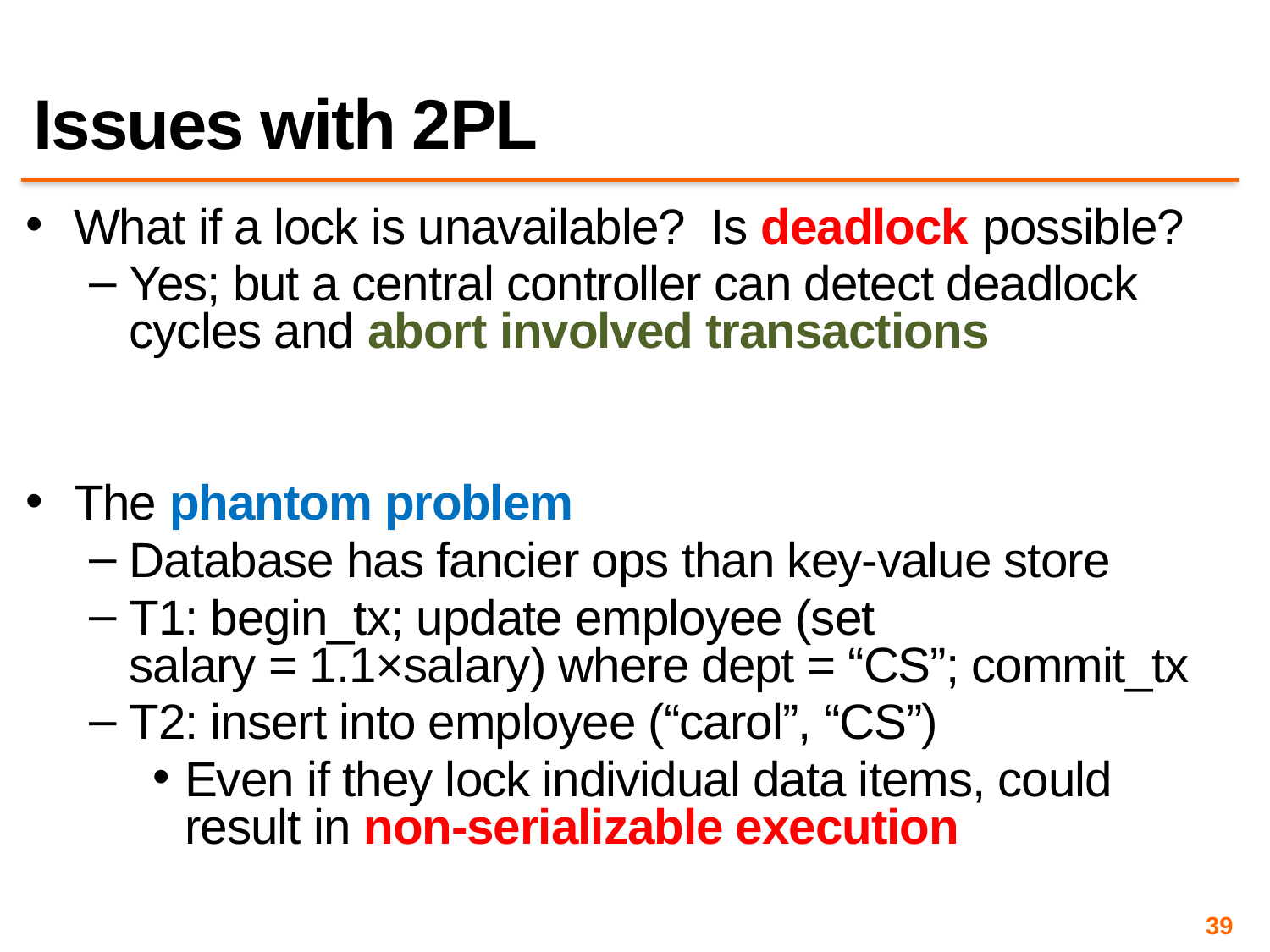

# Issues with 2PL
What if a lock is unavailable?  Is deadlock possible?
Yes; but a central controller can detect deadlock cycles and abort involved transactions

The phantom problem
Database has fancier ops than key-value store
T1: begin_tx; update employee (set salary = 1.1×salary) where dept = “CS”; commit_tx
T2: insert into employee (“carol”, “CS”)
Even if they lock individual data items, could result in non-serializable execution
39